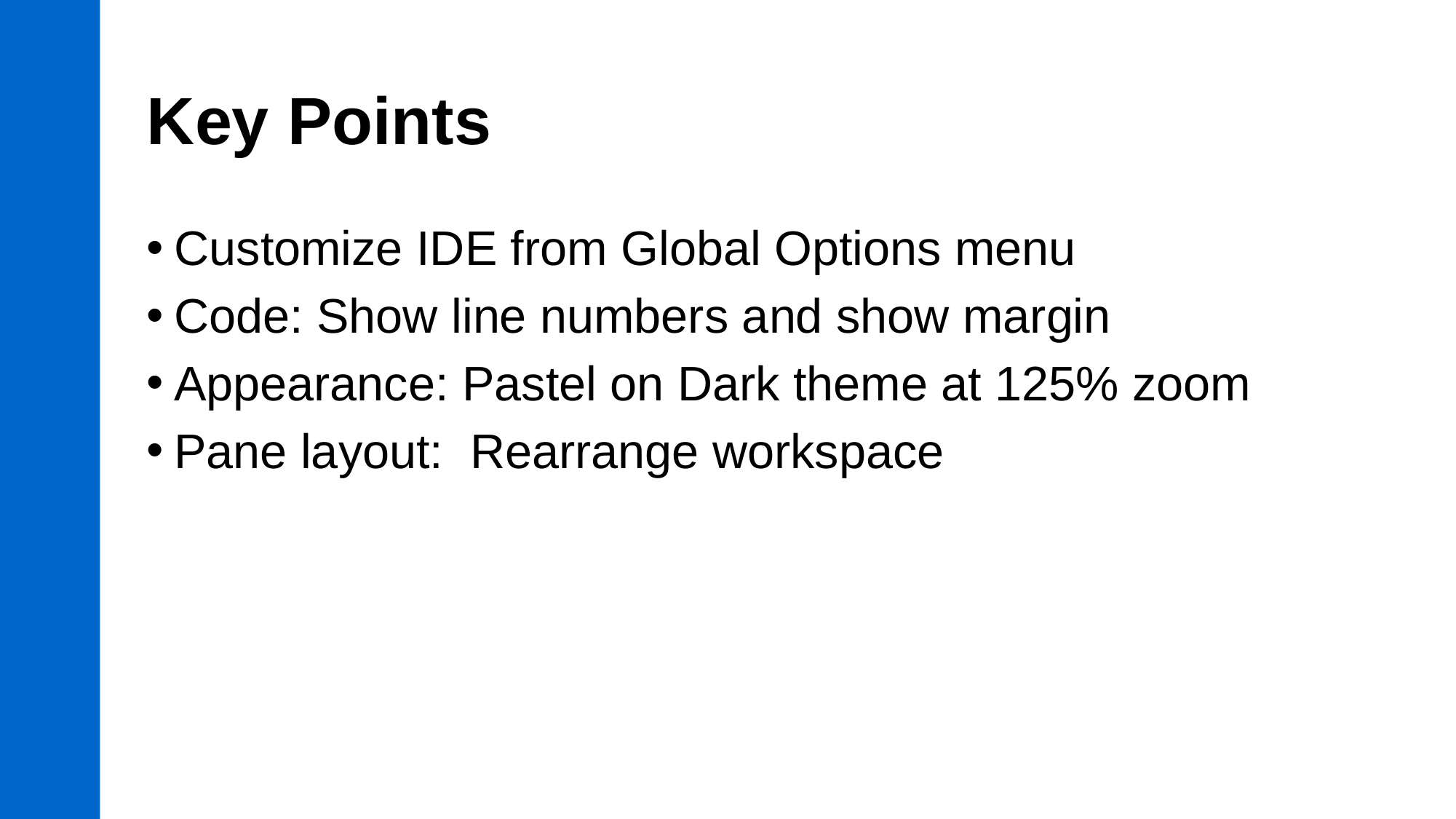

# Key Points
Customize IDE from Global Options menu
Code: Show line numbers and show margin
Appearance: Pastel on Dark theme at 125% zoom
Pane layout:  Rearrange workspace